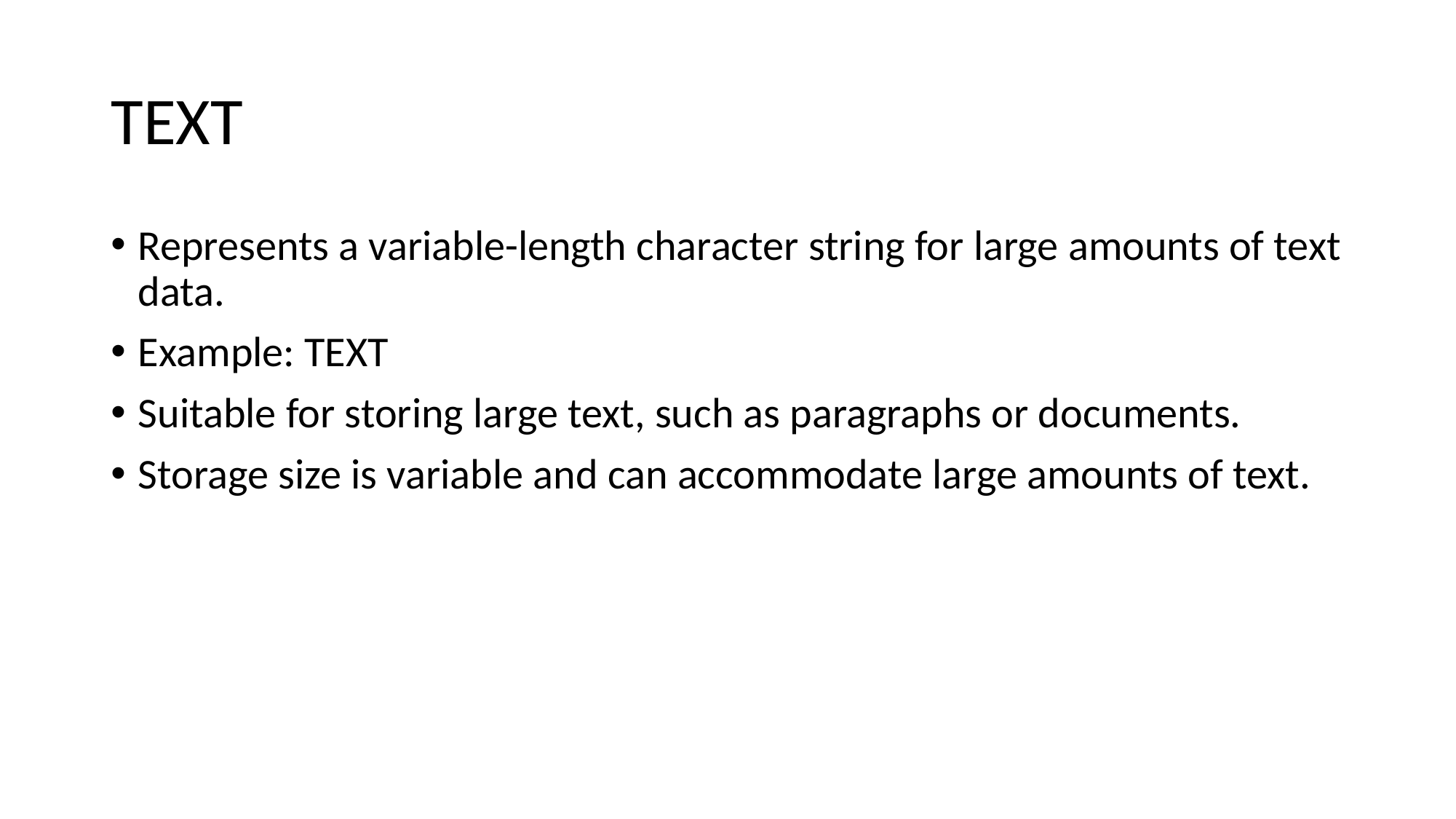

# TEXT
Represents a variable-length character string for large amounts of text data.
Example: TEXT
Suitable for storing large text, such as paragraphs or documents.
Storage size is variable and can accommodate large amounts of text.